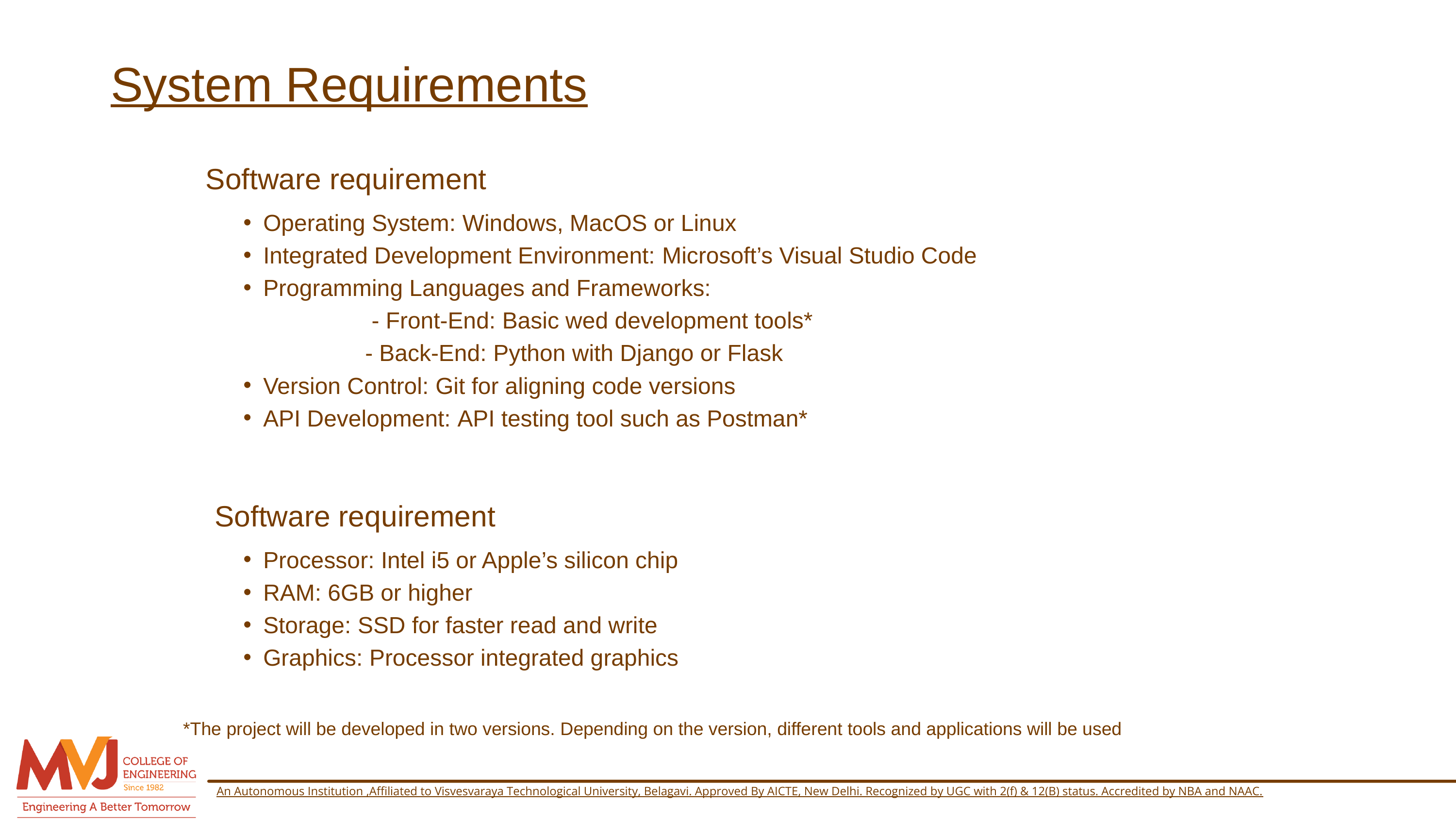

System Requirements
Software requirement
Operating System: Windows, MacOS or Linux
Integrated Development Environment: Microsoft’s Visual Studio Code
Programming Languages and Frameworks:
                       - Front-End: Basic wed development tools*
                      - Back-End: Python with Django or Flask
Version Control: Git for aligning code versions
API Development: API testing tool such as Postman*
Software requirement
Processor: Intel i5 or Apple’s silicon chip
RAM: 6GB or higher
Storage: SSD for faster read and write
Graphics: Processor integrated graphics
*The project will be developed in two versions. Depending on the version, different tools and applications will be used

An Autonomous Institution ,Affiliated to Visvesvaraya Technological University, Belagavi. Approved By AICTE, New Delhi. Recognized by UGC with 2(f) & 12(B) status. Accredited by NBA and NAAC.